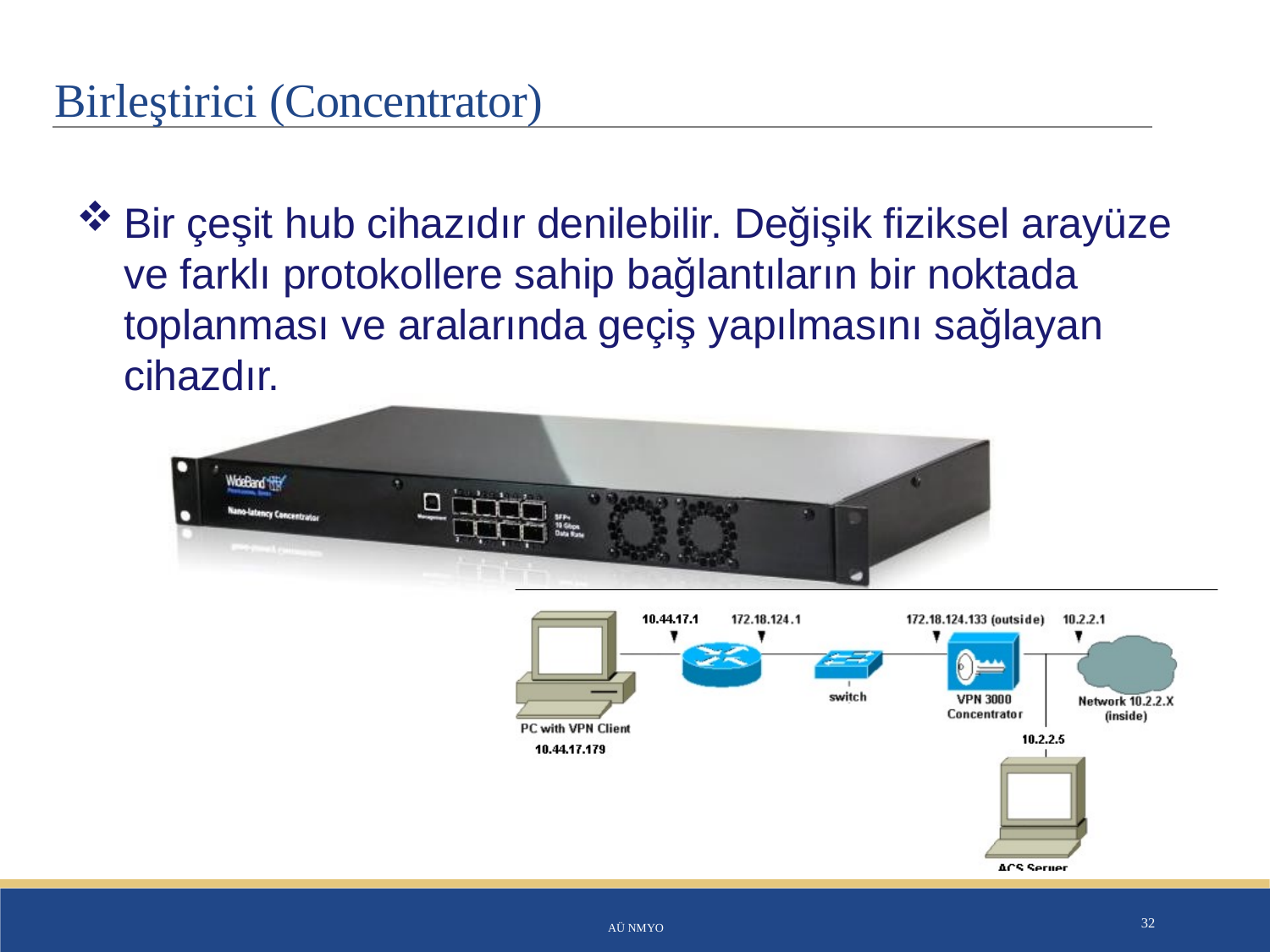

# Birleştirici (Concentrator)
Bir çeşit hub cihazıdır denilebilir. Değişik fiziksel arayüze  ve farklı protokollere sahip bağlantıların bir noktada  toplanması ve aralarında geçiş yapılmasını sağlayan  cihazdır.

AÜ NMYO
32